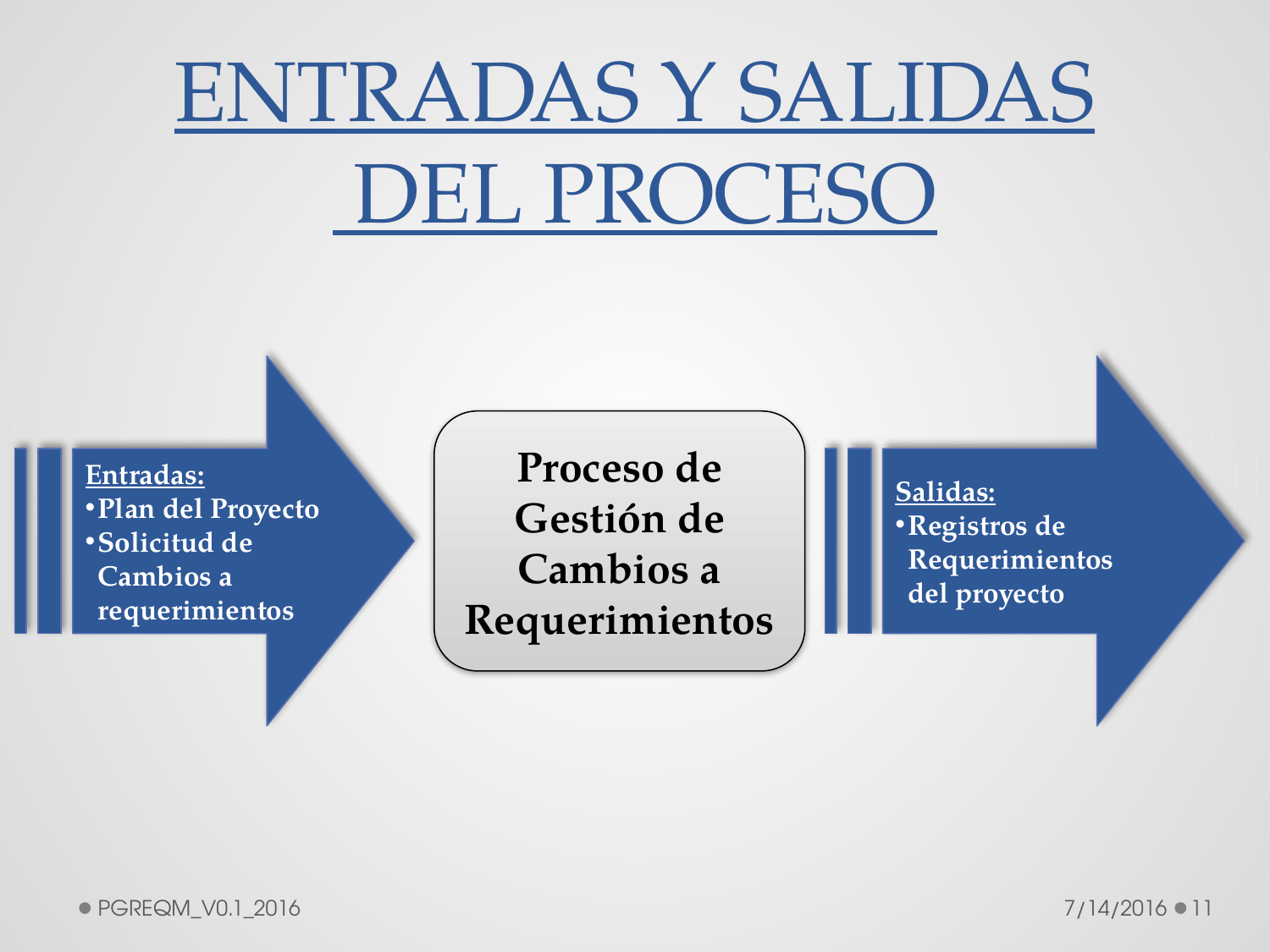

# ENTRADAS Y SALIDAS DEL PROCESO
Entradas:
Plan del Proyecto
Solicitud de Cambios a requerimientos
Salidas:
Registros de Requerimientos del proyecto
Proceso de Gestión de Cambios a Requerimientos
PGREQM_V0.1_2016
7/14/2016
11